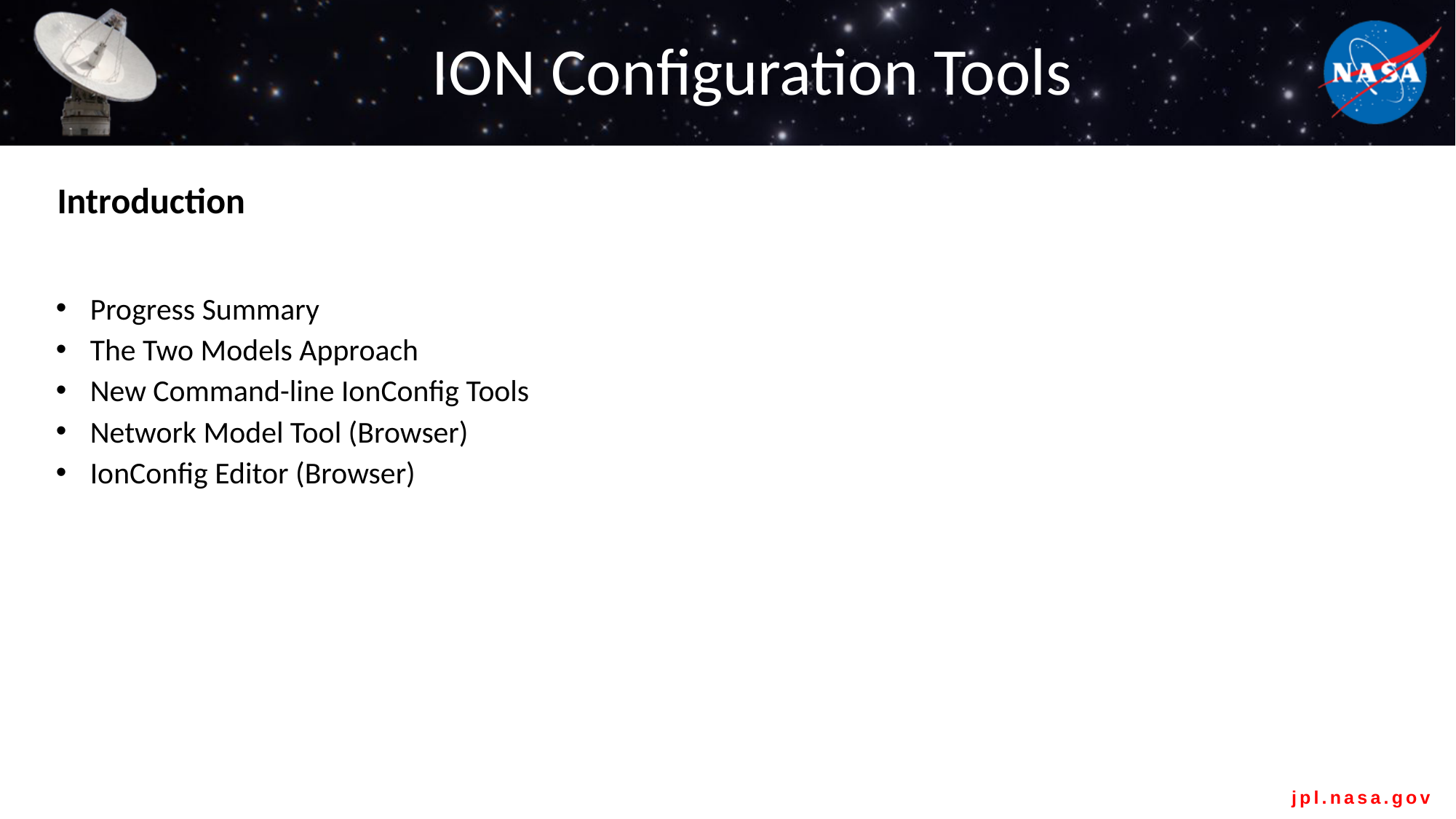

# ION Configuration Tools
Introduction

Progress Summary
The Two Models Approach
New Command-line IonConfig Tools
Network Model Tool (Browser)
IonConfig Editor (Browser)